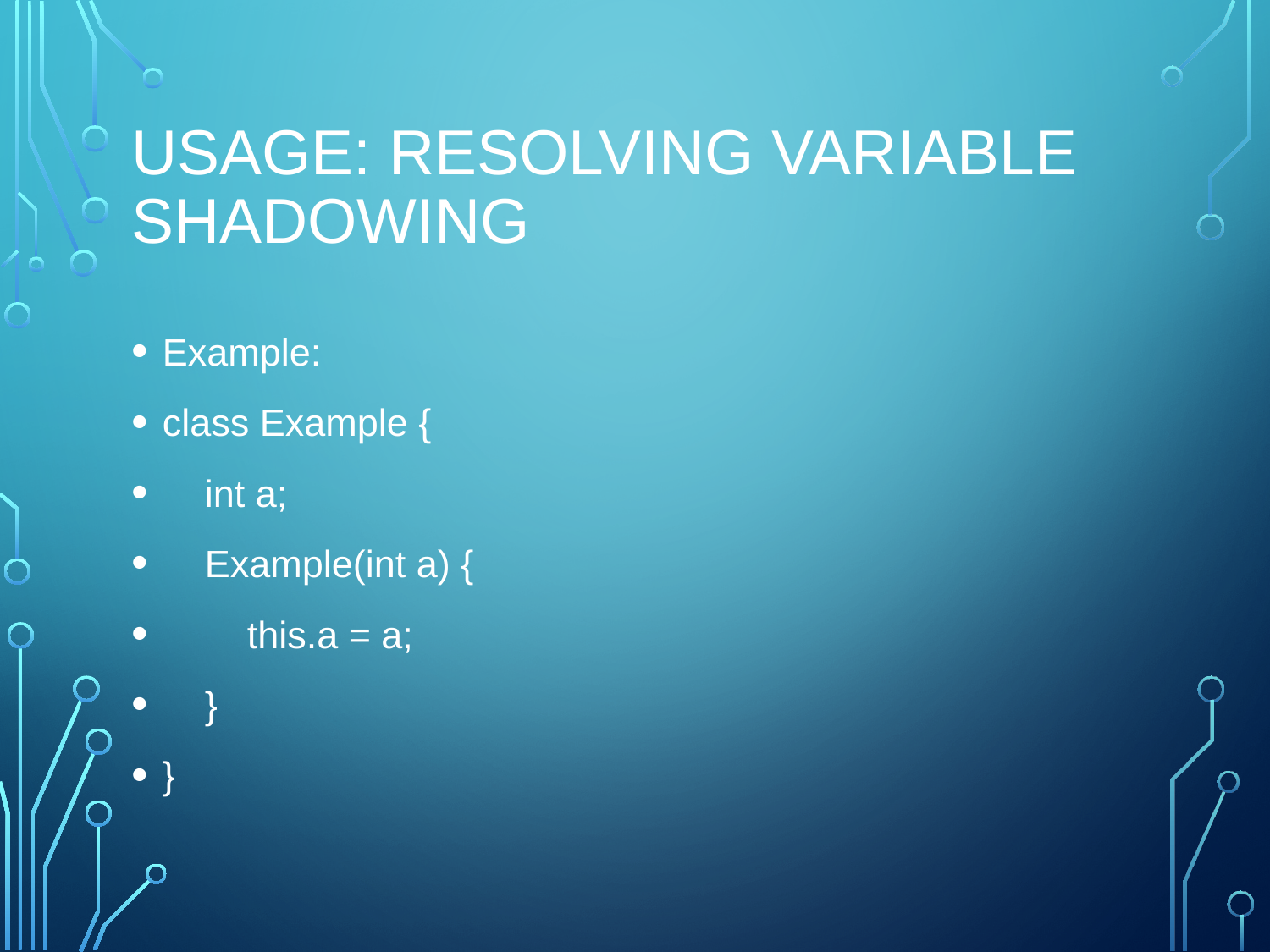

# Usage: Resolving Variable Shadowing
Example:
class Example {
    int a;
    Example(int a) {
        this.a = a;
    }
}